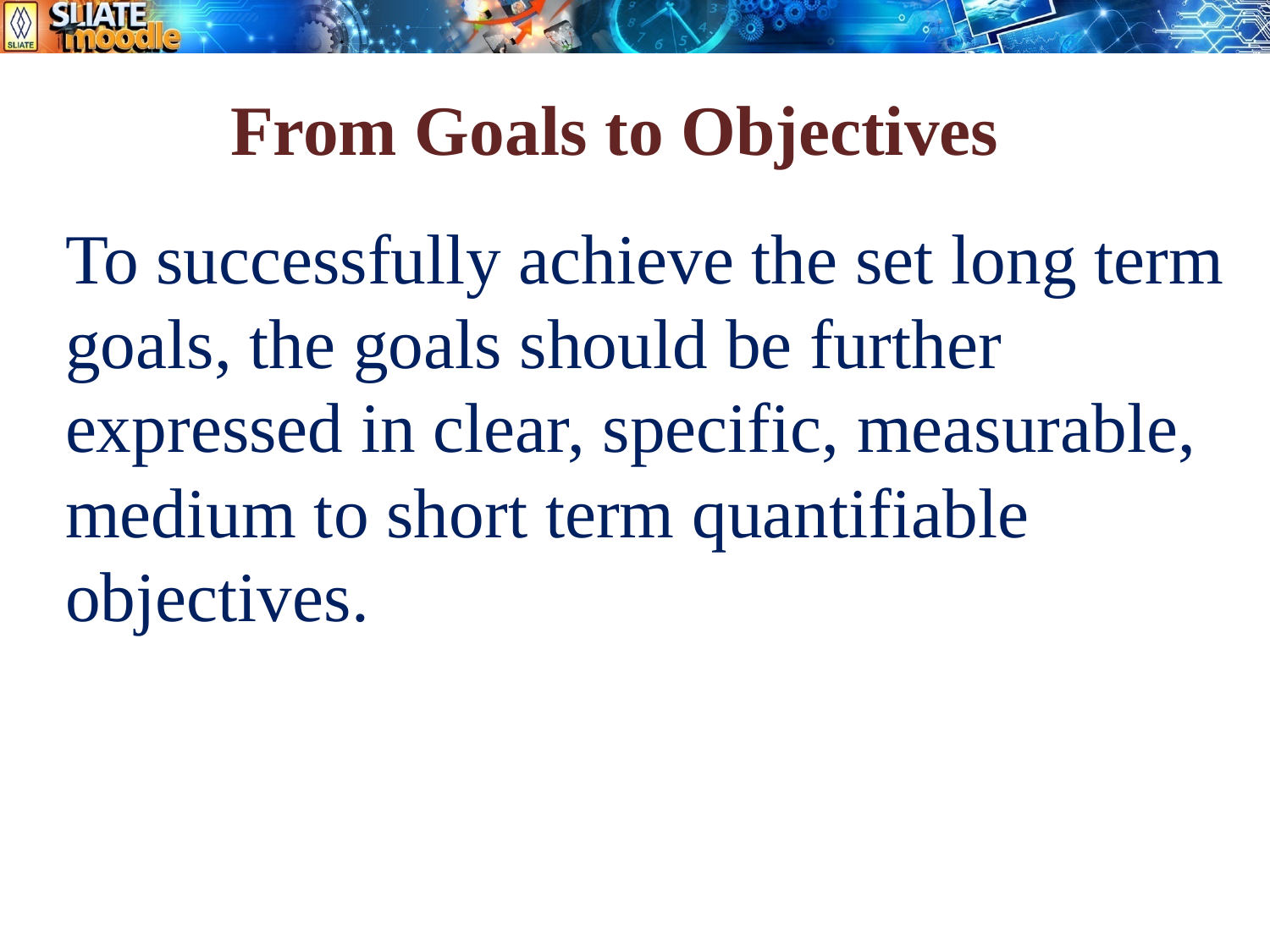

# From Goals to Objectives
To successfully achieve the set long term goals, the goals should be further  expressed in clear, specific, measurable, medium to short term quantifiable  objectives.